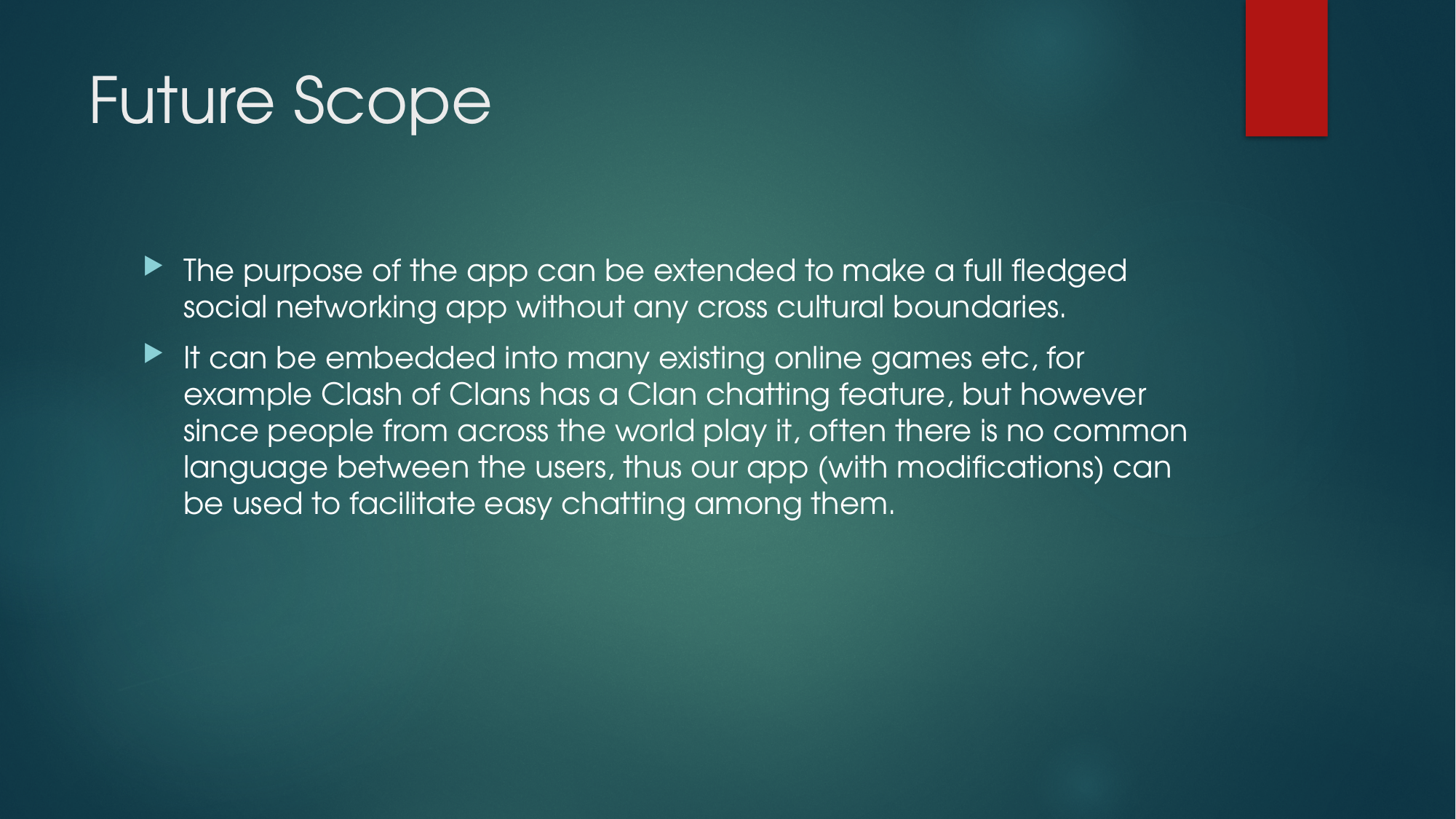

# Future Scope
The purpose of the app can be extended to make a full fledged social networking app without any cross cultural boundaries.
It can be embedded into many existing online games etc, for example Clash of Clans has a Clan chatting feature, but however since people from across the world play it, often there is no common language between the users, thus our app (with modifications) can be used to facilitate easy chatting among them.